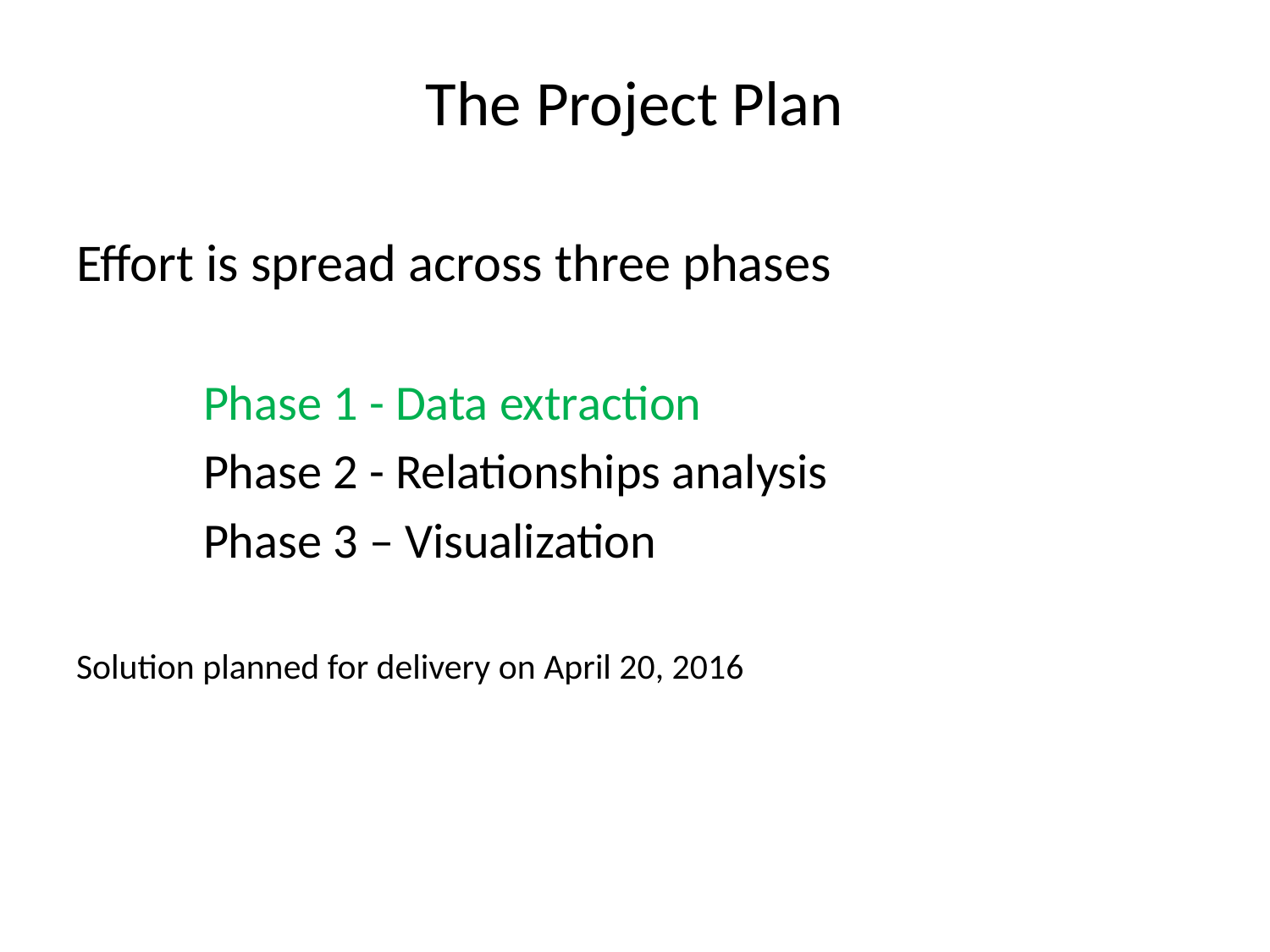

# The Project Plan
Effort is spread across three phases

	Phase 1 - Data extraction
	Phase 2 - Relationships analysis
	Phase 3 – Visualization

Solution planned for delivery on April 20, 2016